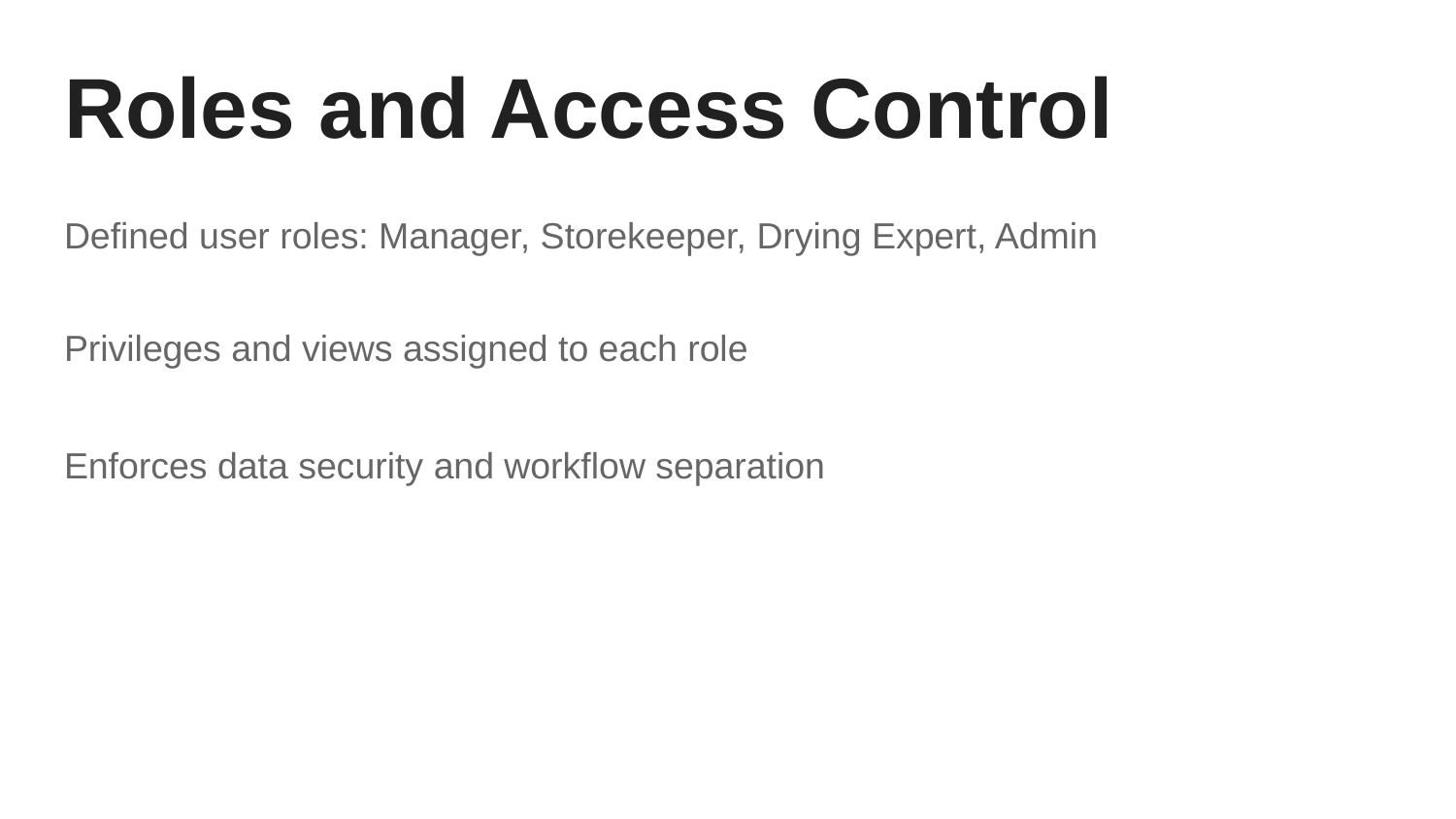

# Roles and Access Control
Defined user roles: Manager, Storekeeper, Drying Expert, Admin
Privileges and views assigned to each role
Enforces data security and workflow separation